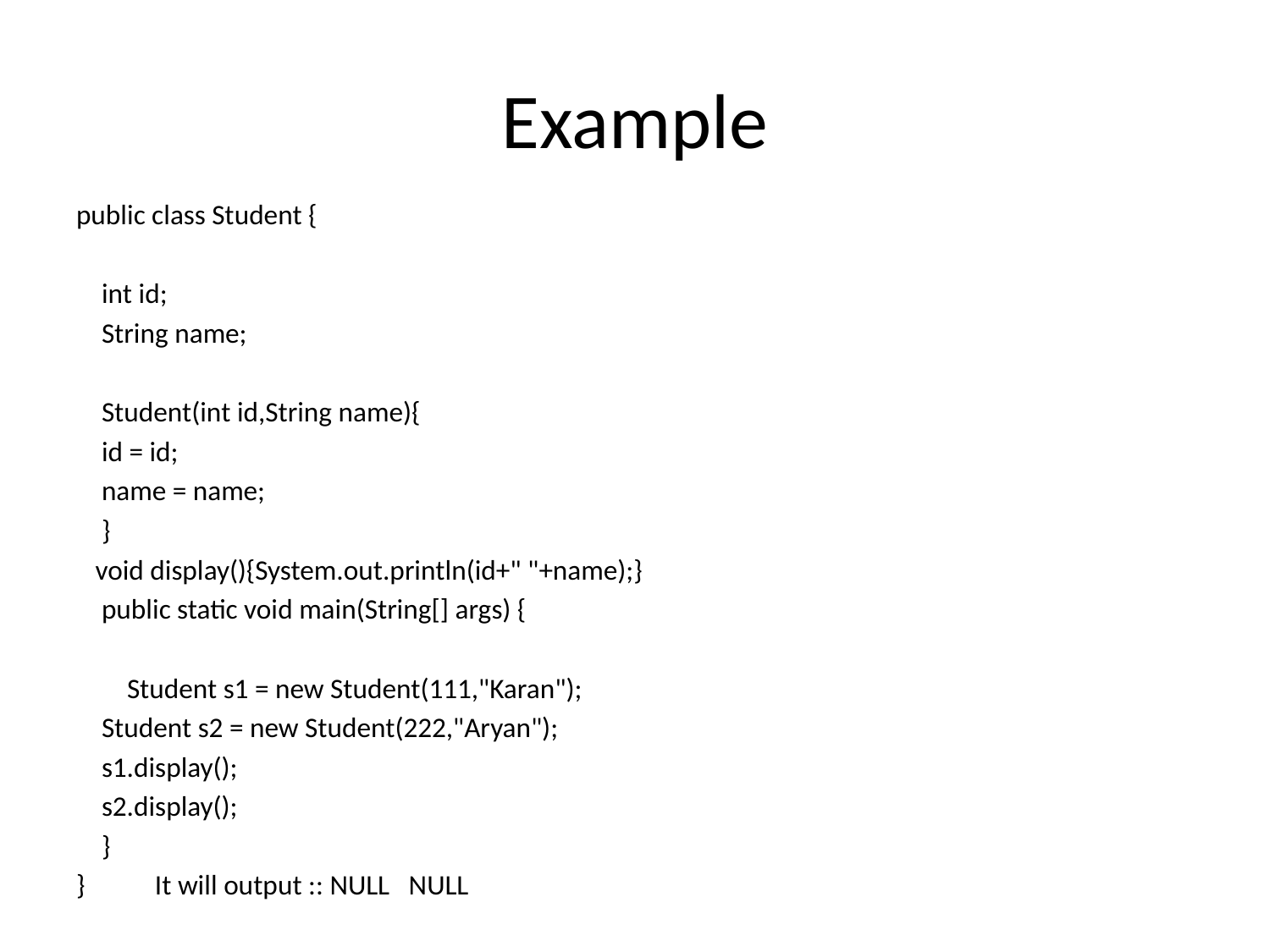

# Example
public class Student {

    int id;
    String name;

    Student(int id,String name){
    id = id;
    name = name;
    }
   void display(){System.out.println(id+" "+name);}
    public static void main(String[] args) {

        Student s1 = new Student(111,"Karan");
    Student s2 = new Student(222,"Aryan");
    s1.display();
    s2.display();
    }
}           It will output :: NULL   NULL